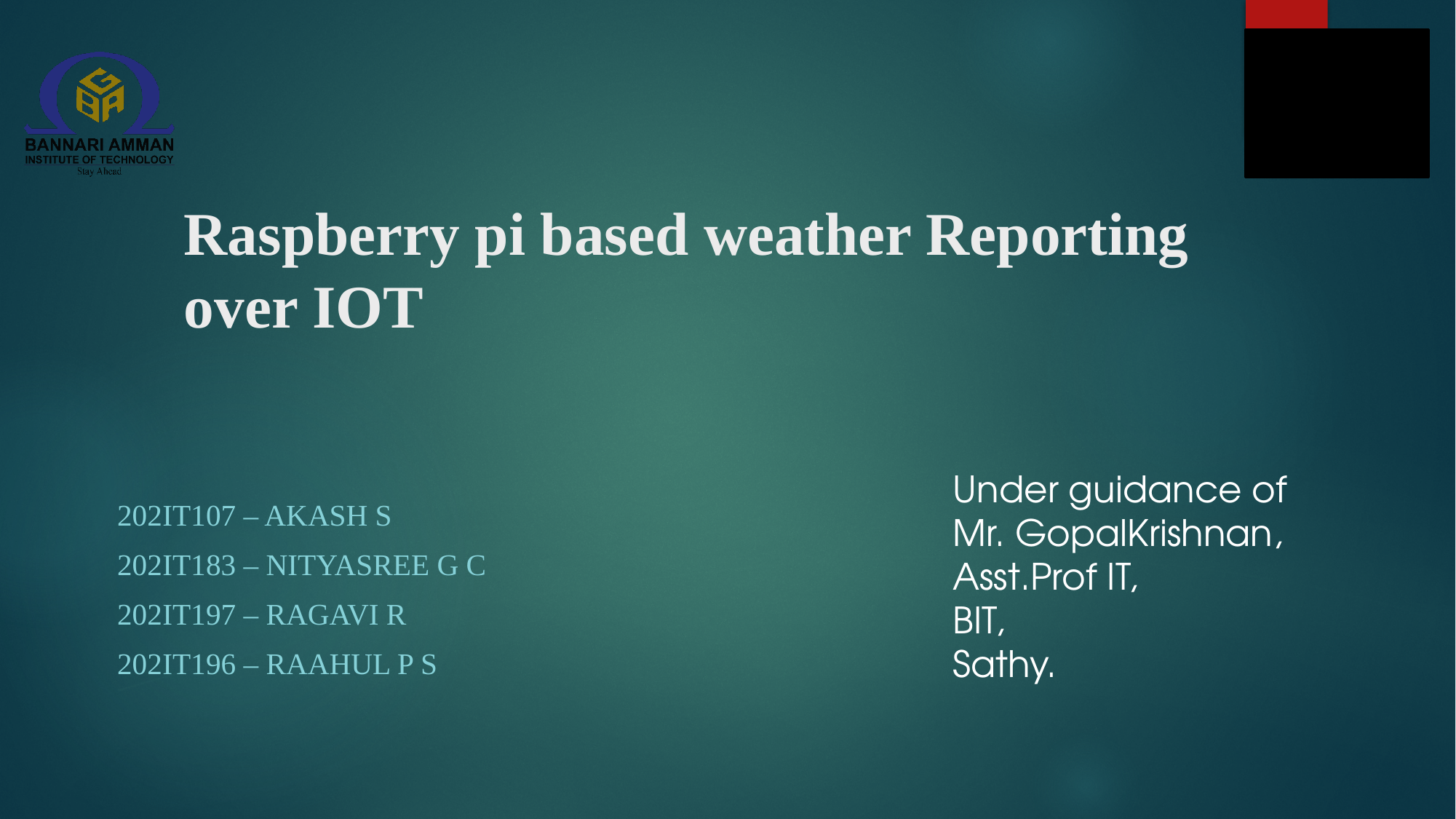

# Raspberry pi based weather Reporting over IOT
Under guidance of
Mr. GopalKrishnan,
Asst.Prof IT,
BIT,
Sathy.

202IT107 – AKASH S
202IT183 – NITYASREE G C
202IT197 – RAGAVI R
202IT196 – RAAHUL P S